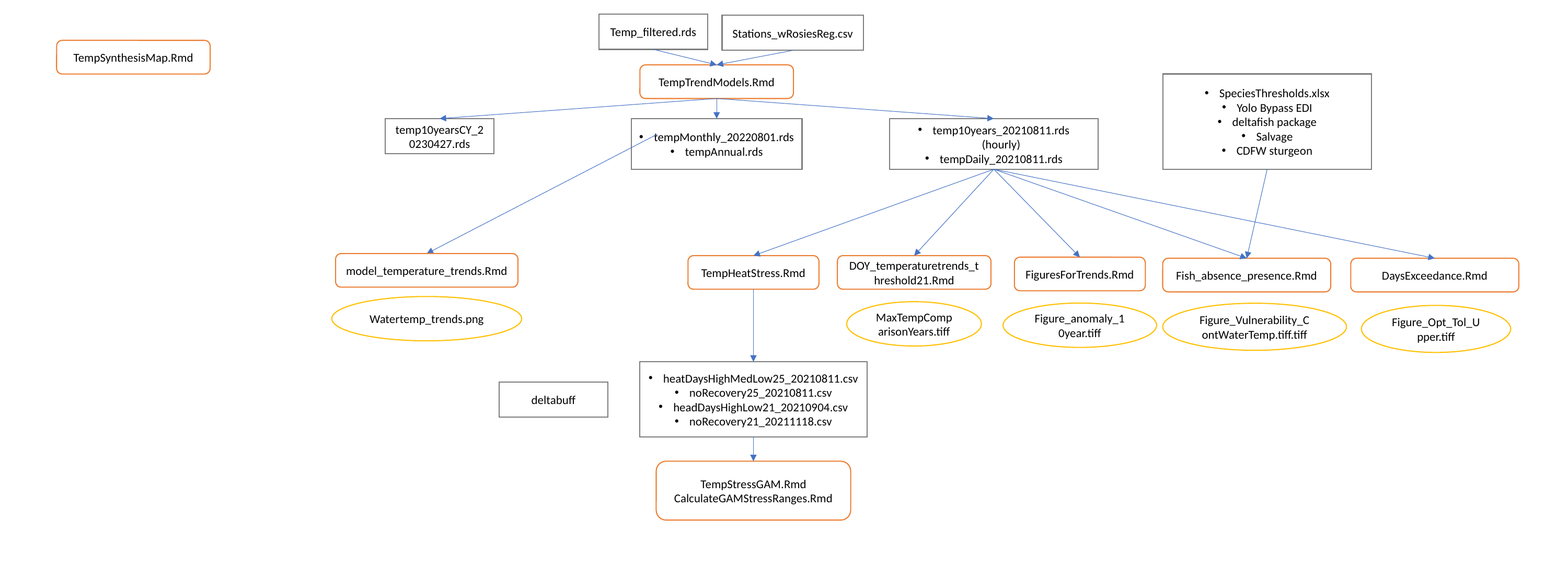

Temp_filtered.rds
Stations_wRosiesReg.csv
TempSynthesisMap.Rmd
TempTrendModels.Rmd
SpeciesThresholds.xlsx
Yolo Bypass EDI
deltafish package
Salvage
CDFW sturgeon
temp10yearsCY_20230427.rds
tempMonthly_20220801.rds
tempAnnual.rds
temp10years_20210811.rds (hourly)
tempDaily_20210811.rds
model_temperature_trends.Rmd
TempHeatStress.Rmd
DOY_temperaturetrends_threshold21.Rmd
FiguresForTrends.Rmd
Fish_absence_presence.Rmd
DaysExceedance.Rmd
Watertemp_trends.png
MaxTempComparisonYears.tiff
Figure_anomaly_10year.tiff
Figure_Vulnerability_ContWaterTemp.tiff.tiff
Figure_Opt_Tol_Upper.tiff
heatDaysHighMedLow25_20210811.csv
noRecovery25_20210811.csv
headDaysHighLow21_20210904.csv
noRecovery21_20211118.csv
deltabuff
TempStressGAM.Rmd
CalculateGAMStressRanges.Rmd